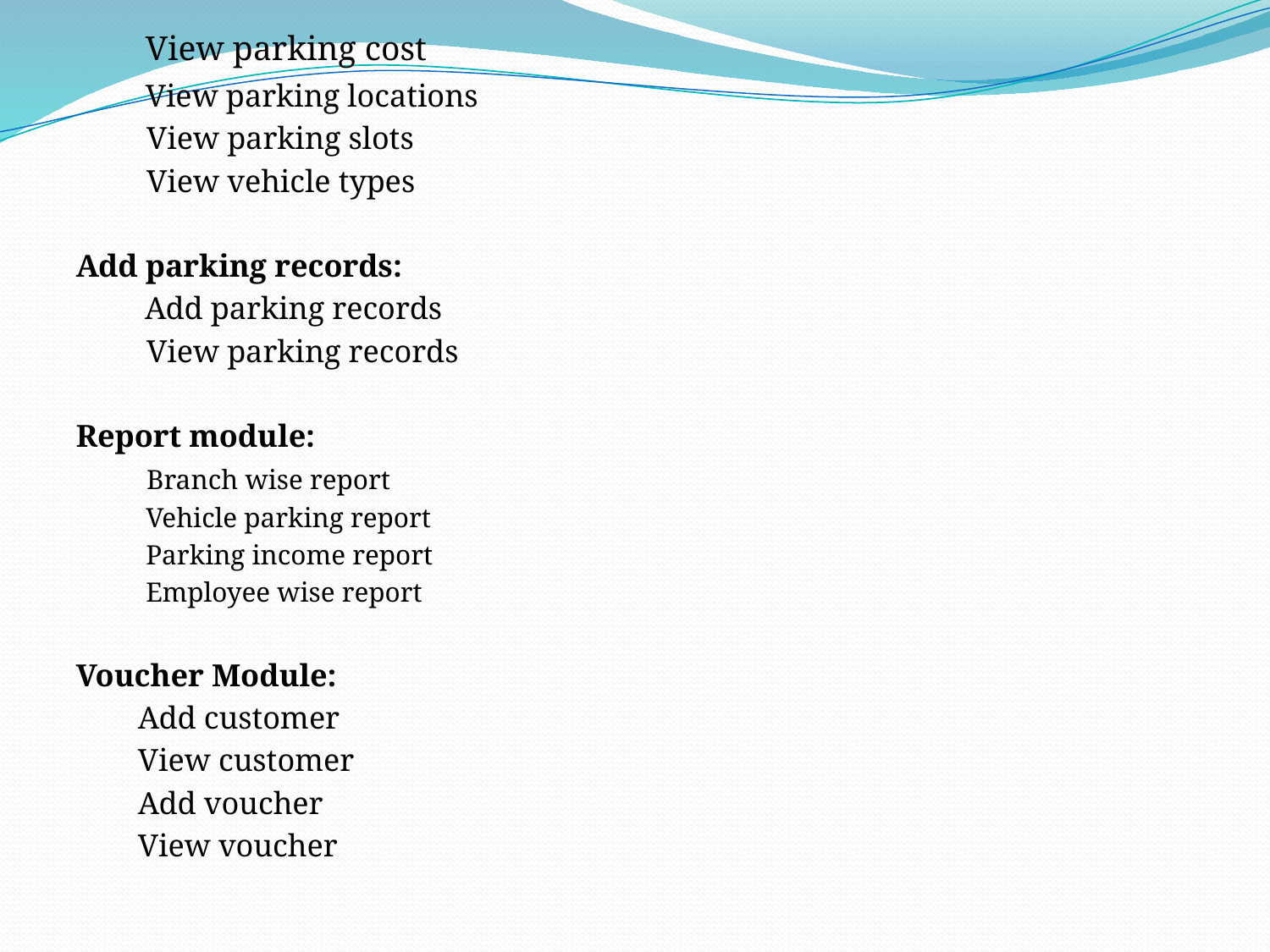

View parking cost
        View parking locations
         View parking slots
         View vehicle types

Add parking records:
             Add parking records
         View parking records

Report module:
         Branch wise report
          Vehicle parking report
          Parking income report
          Employee wise report

Voucher Module:
  Add customer
  View customer
  Add voucher
  View voucher